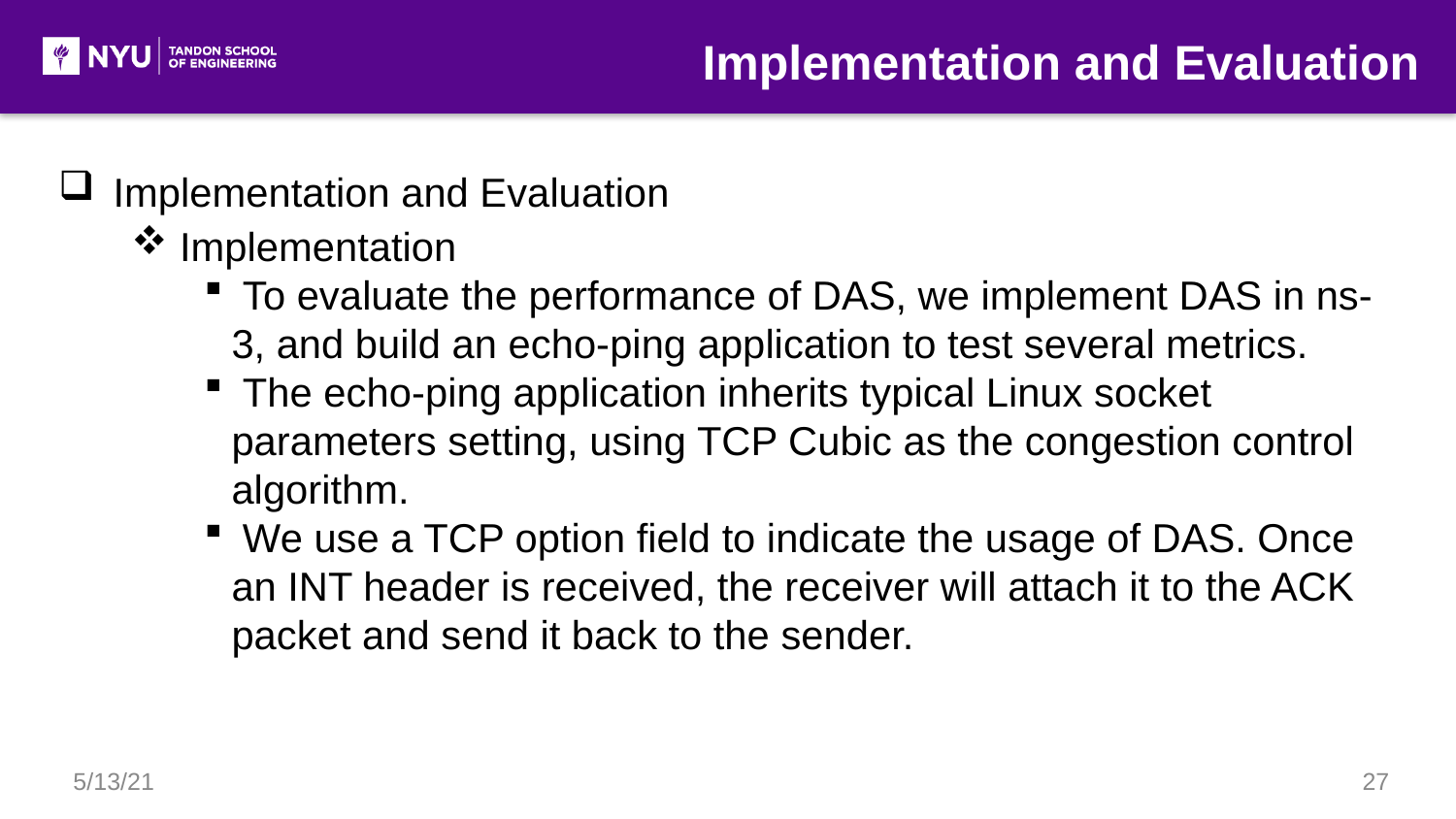

Implementation and Evaluation
Implementation and Evaluation
 Implementation
 To evaluate the performance of DAS, we implement DAS in ns-3, and build an echo-ping application to test several metrics.
 The echo-ping application inherits typical Linux socket parameters setting, using TCP Cubic as the congestion control algorithm.
 We use a TCP option field to indicate the usage of DAS. Once an INT header is received, the receiver will attach it to the ACK packet and send it back to the sender.
5/13/21
27